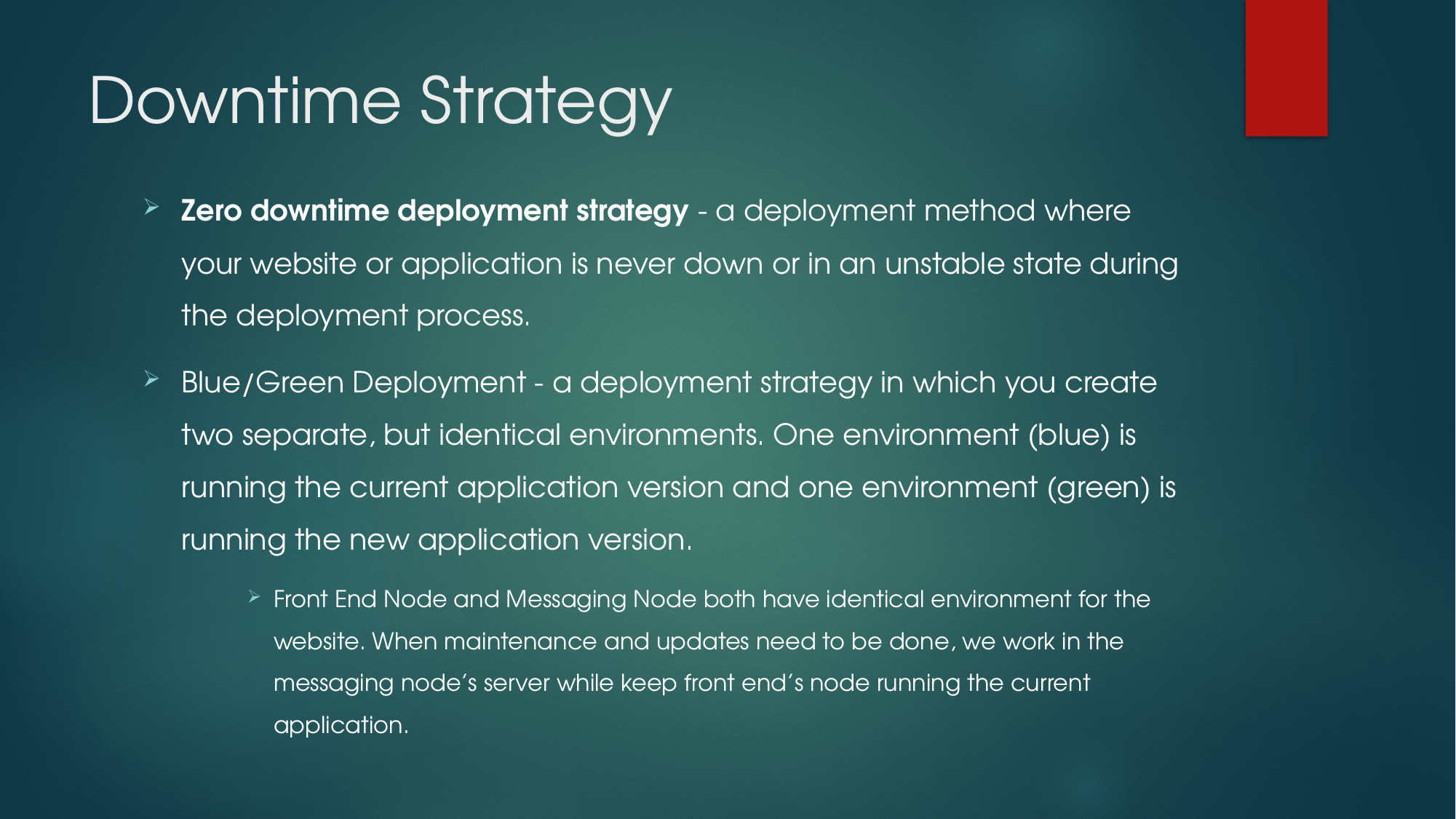

# Downtime Strategy
Zero downtime deployment strategy - a deployment method where your website or application is never down or in an unstable state during the deployment process.
Blue/Green Deployment - a deployment strategy in which you create two separate, but identical environments. One environment (blue) is running the current application version and one environment (green) is running the new application version.
Front End Node and Messaging Node both have identical environment for the website. When maintenance and updates need to be done, we work in the messaging node’s server while keep front end’s node running the current application.